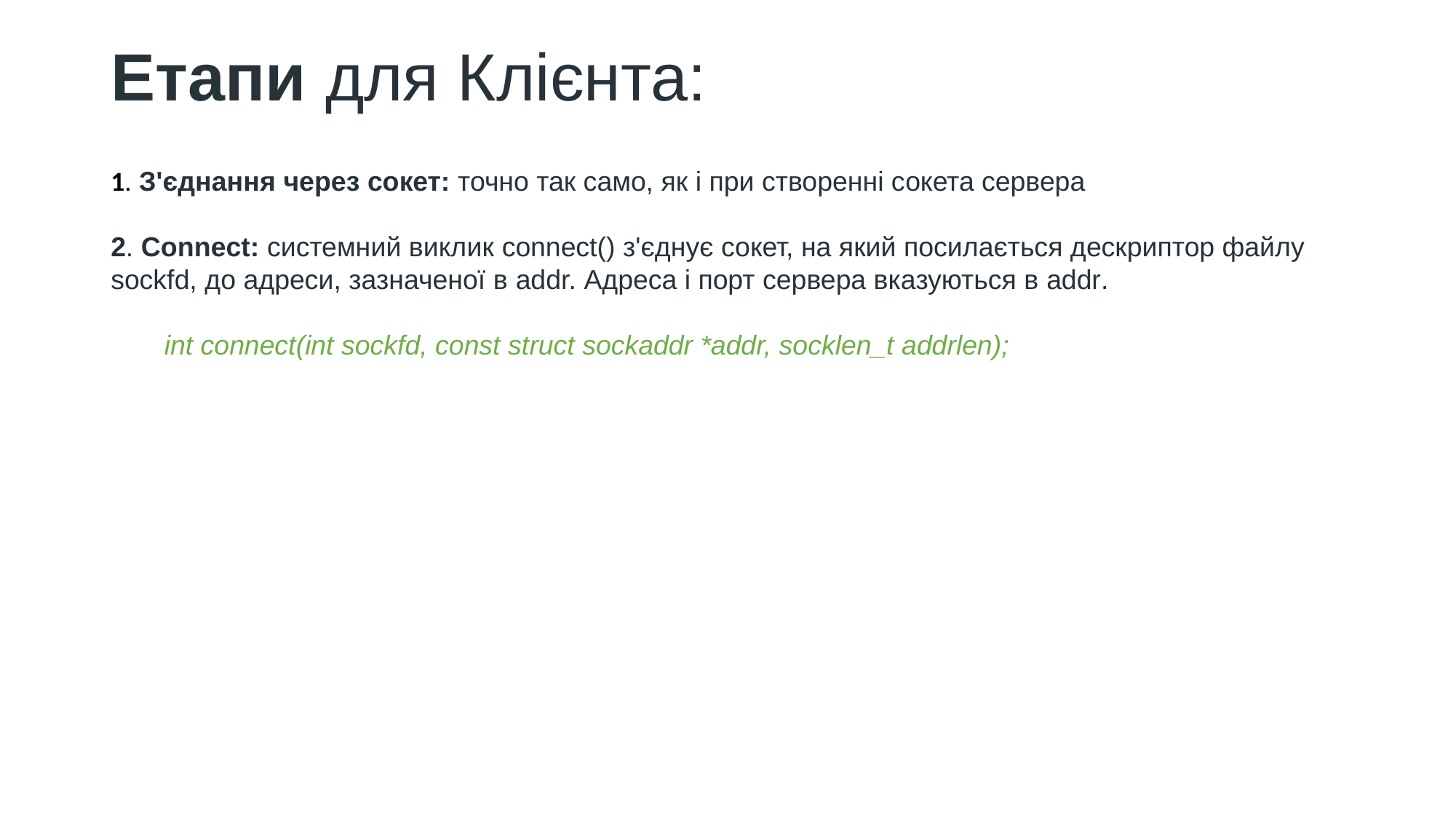

# Етапи для Клієнта:
1. З'єднання через сокет: точно так само, як і при створенні сокета сервера

2. Connect: системний виклик connect() з'єднує сокет, на який посилається дескриптор файлу sockfd, до адреси, зазначеної в addr. Адреса і порт сервера вказуються в addr.

       int connect(int sockfd, const struct sockaddr *addr, socklen_t addrlen);